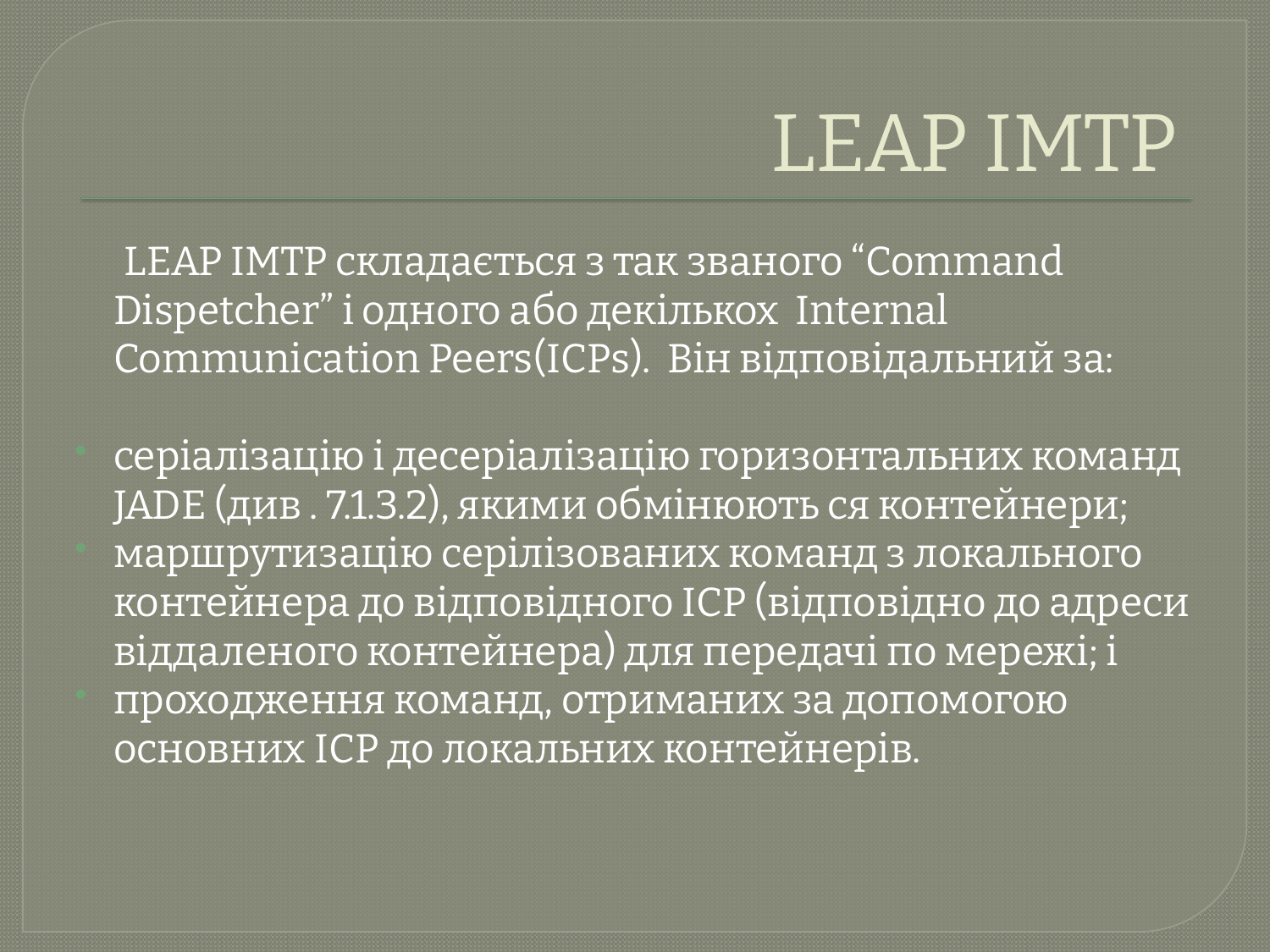

# LEAP IMTP
      LEAP IMTP складається з так званого “Command Dispetcher” і одного або декількох  Internal Communication Peers(ICPs).  Він відповідальний за:

серіалізацію і десеріалізацію горизонтальних команд JADE (див . 7.1.3.2), якими обмінюють ся контейнери;
маршрутизацію серілізованих команд з локального контейнера до відповідного ICP (відповідно до адреси віддаленого контейнера) для передачі по мережі; і
проходження команд, отриманих за допомогою основних ICP до локальних контейнерів.